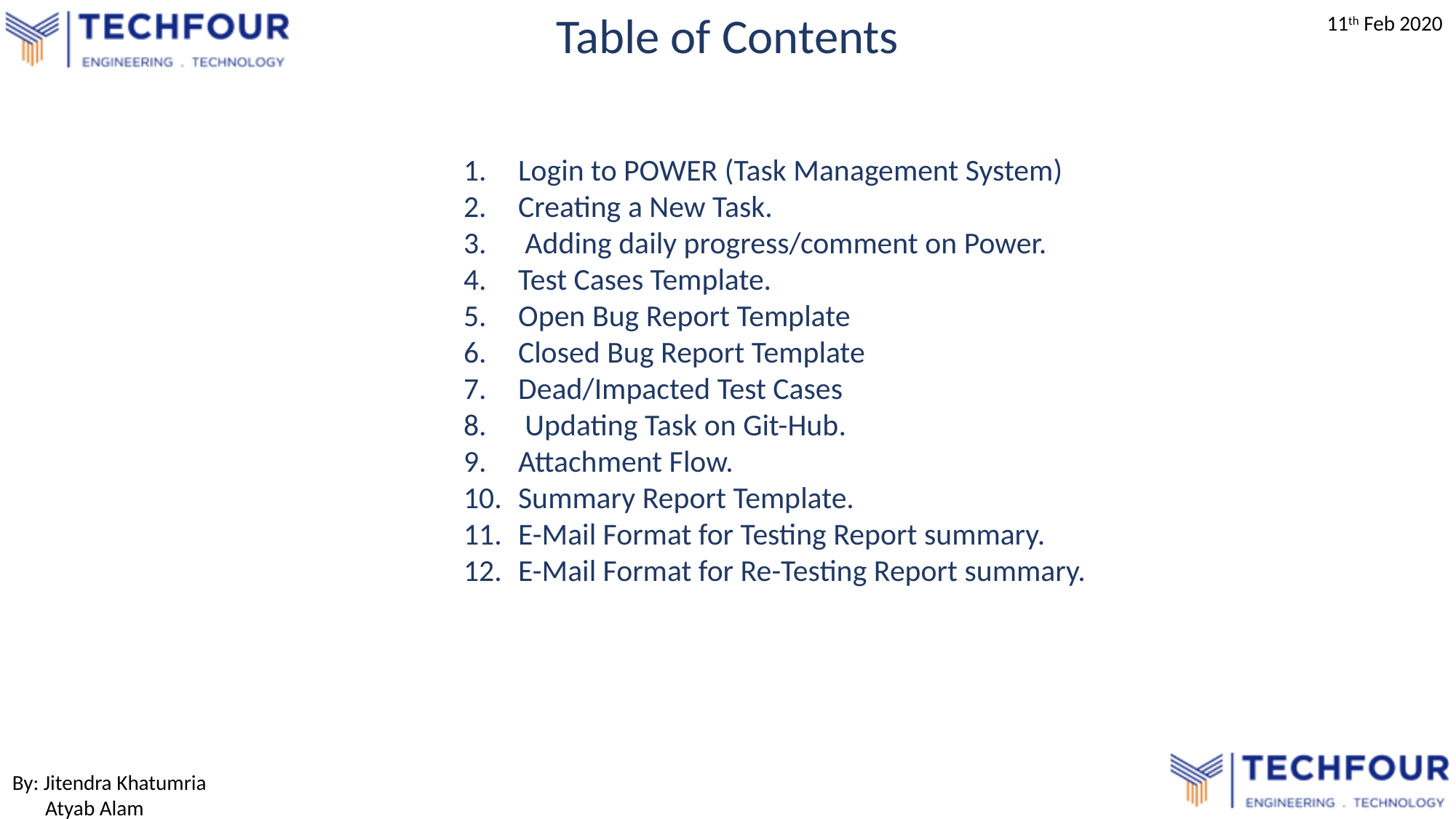

Table of Contents
Login to POWER (Task Management System)
Creating a New Task.
 Adding daily progress/comment on Power.
Test Cases Template.
Open Bug Report Template
Closed Bug Report Template
Dead/Impacted Test Cases
 Updating Task on Git-Hub.
Attachment Flow.
Summary Report Template.
E-Mail Format for Testing Report summary.
E-Mail Format for Re-Testing Report summary.